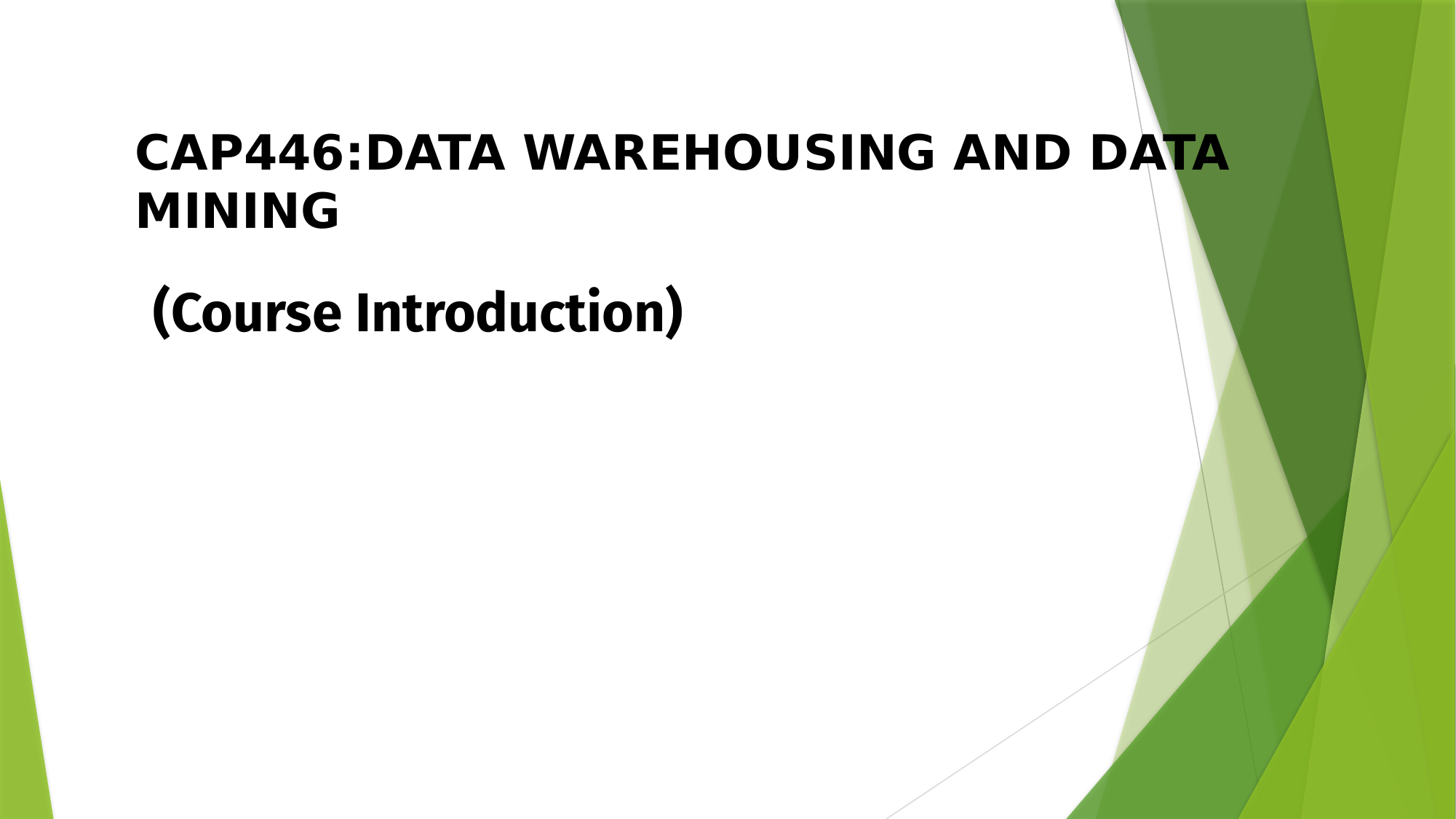

CAP446:DATA WAREHOUSING AND DATA MINING
(Course Introduction)